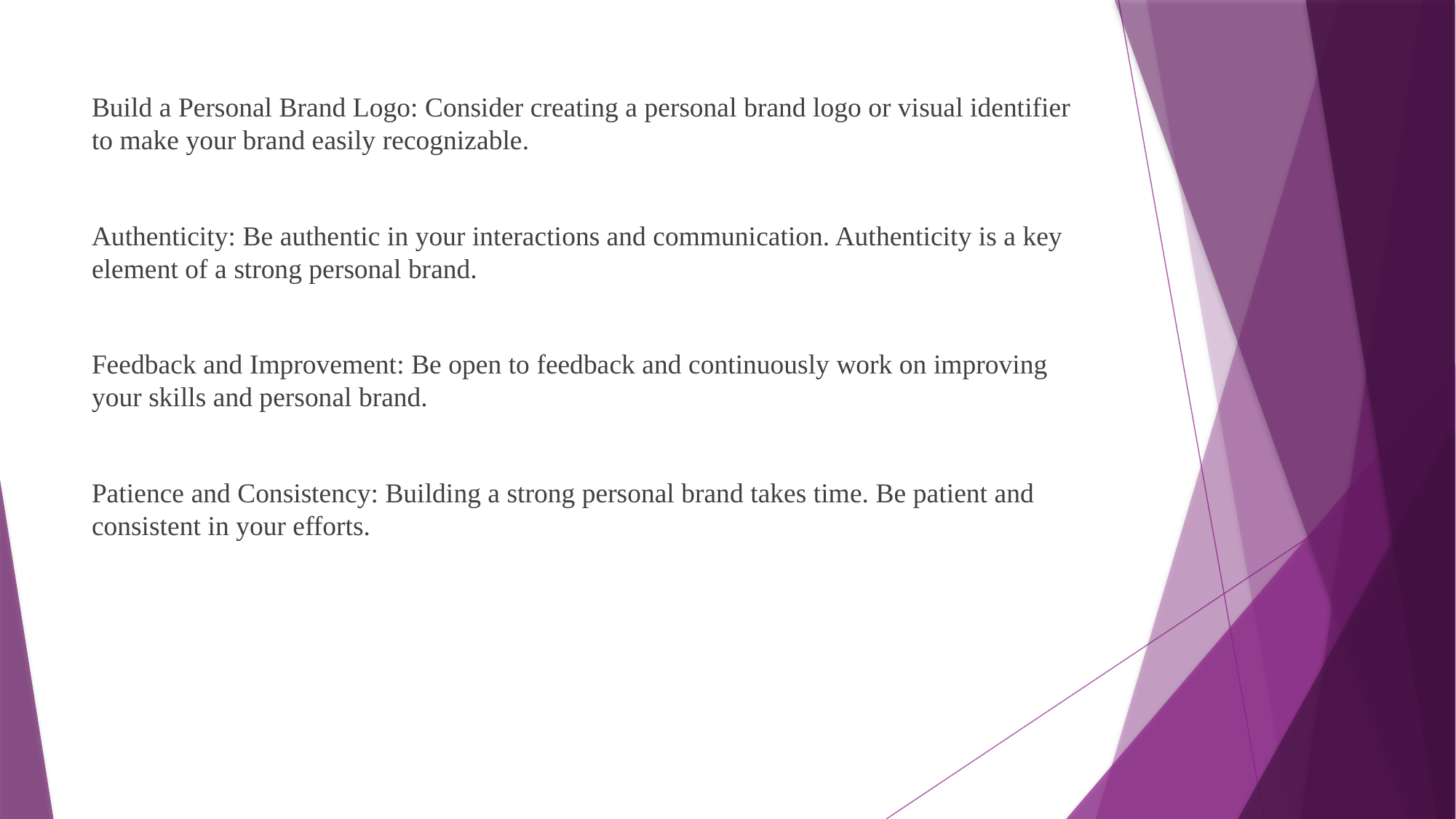

Build a Personal Brand Logo: Consider creating a personal brand logo or visual identifier to make your brand easily recognizable.

Authenticity: Be authentic in your interactions and communication. Authenticity is a key element of a strong personal brand.

Feedback and Improvement: Be open to feedback and continuously work on improving your skills and personal brand.

Patience and Consistency: Building a strong personal brand takes time. Be patient and consistent in your efforts.